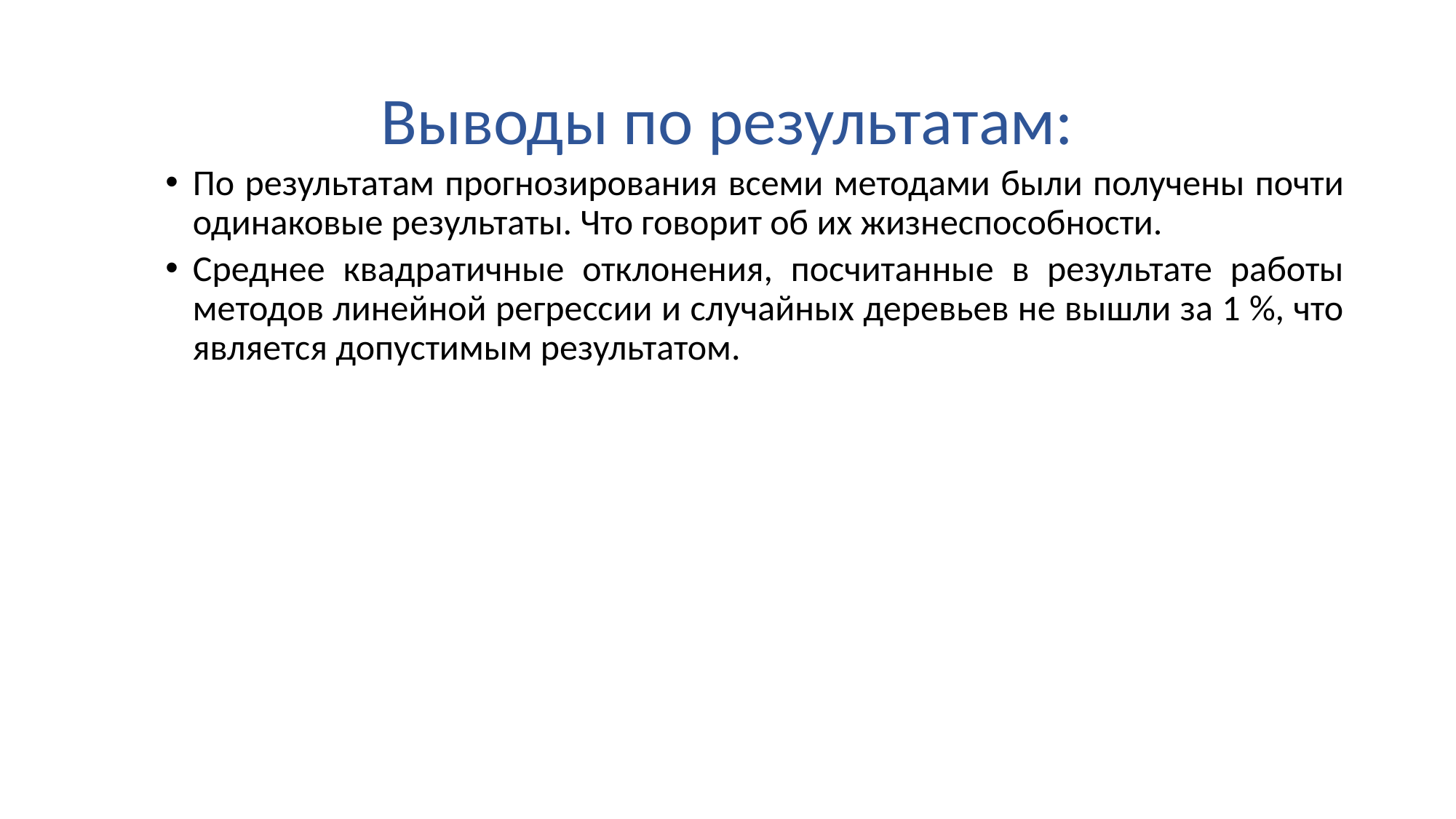

# Выводы по результатам:
По результатам прогнозирования всеми методами были получены почти одинаковые результаты. Что говорит об их жизнеспособности.
Среднее квадратичные отклонения, посчитанные в результате работы методов линейной регрессии и случайных деревьев не вышли за 1 %, что является допустимым результатом.